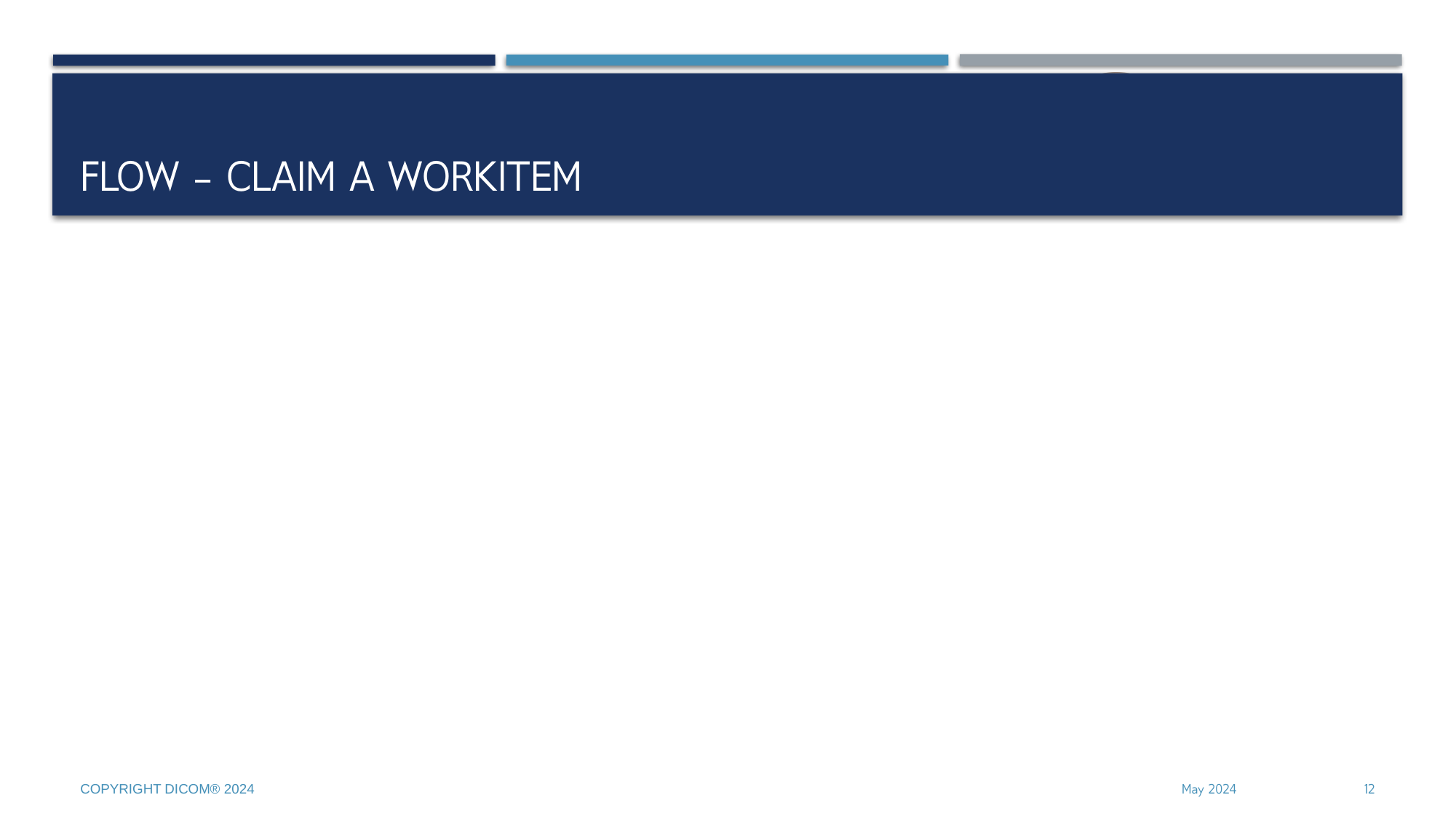

# Flow – claim a workitem
Copyright DICOM® 2024
May 2024
12